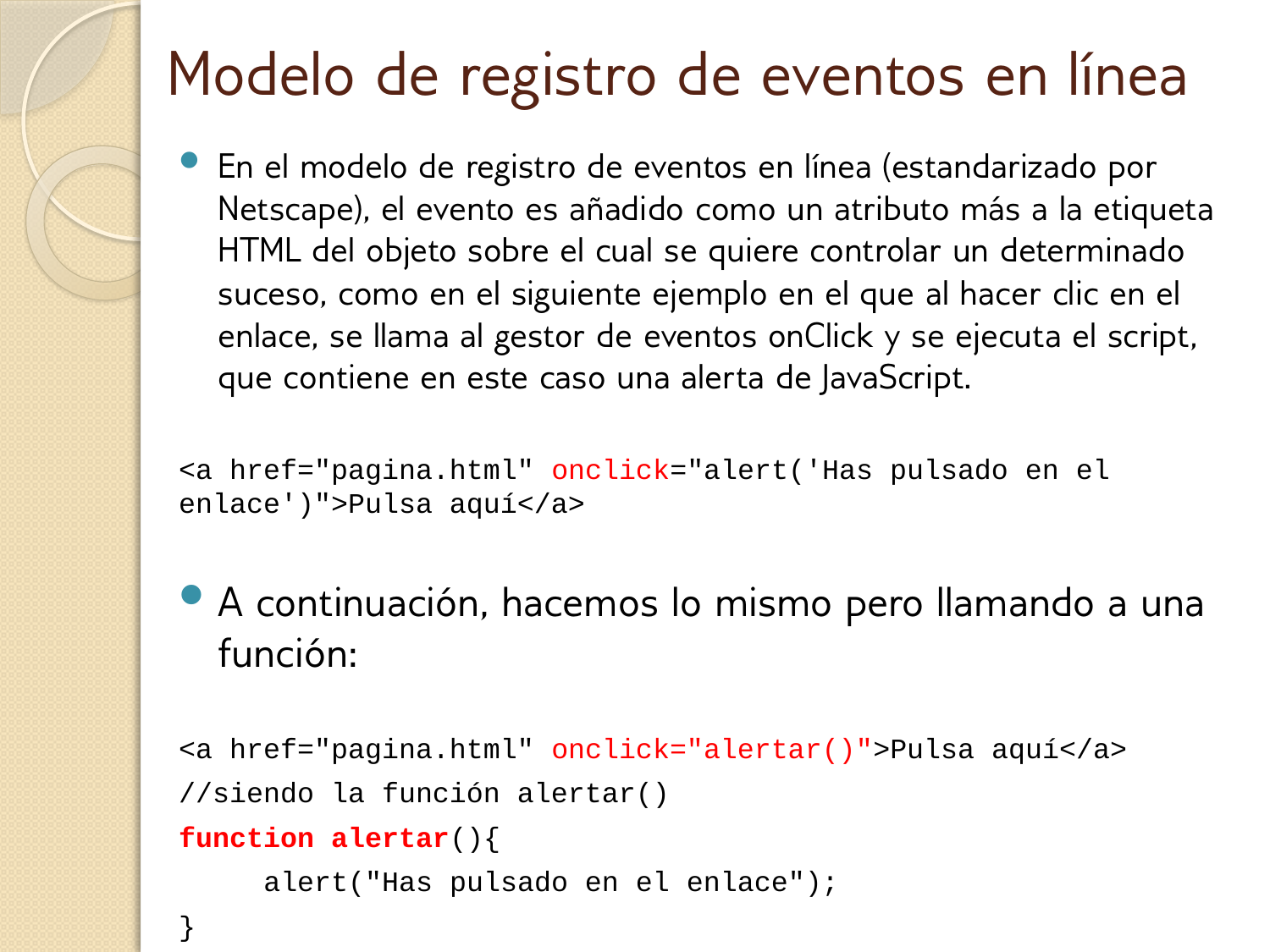

# Modelo de registro de eventos en línea
En el modelo de registro de eventos en línea (estandarizado por Netscape), el evento es añadido como un atributo más a la etiqueta HTML del objeto sobre el cual se quiere controlar un determinado suceso, como en el siguiente ejemplo en el que al hacer clic en el enlace, se llama al gestor de eventos onClick y se ejecuta el script, que contiene en este caso una alerta de JavaScript.

<a href="pagina.html" onclick="alert('Has pulsado en el enlace')">Pulsa aquí</a>

A continuación, hacemos lo mismo pero llamando a una función:

<a href="pagina.html" onclick="alertar()">Pulsa aquí</a>
//siendo la función alertar()
function alertar(){
     alert("Has pulsado en el enlace");
}